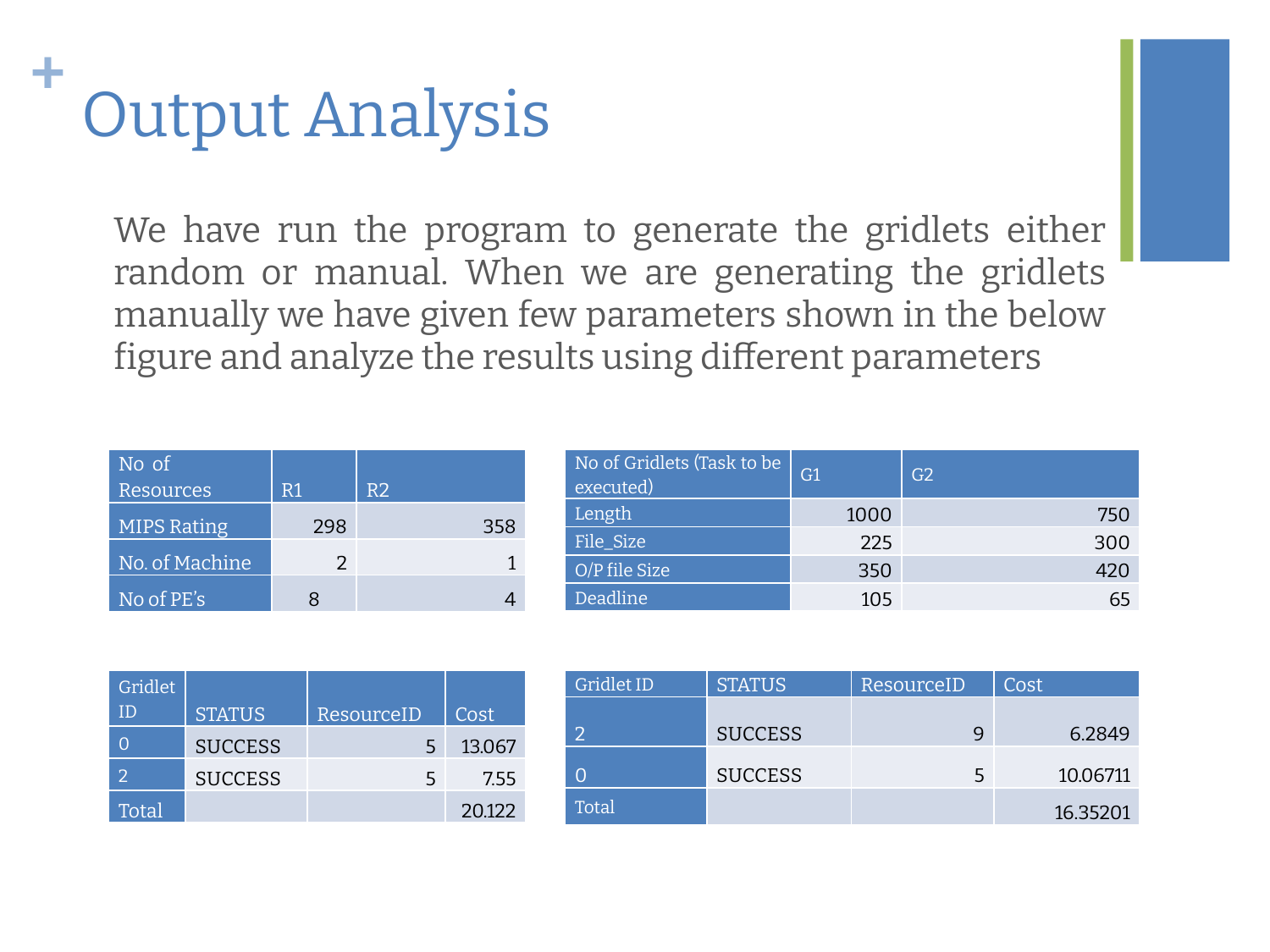

# Output Analysis
	We have run the program to generate the gridlets either random or manual. When we are generating the gridlets manually we have given few parameters shown in the below figure and analyze the results using different parameters

| No of Resources | R1 | R2 |
| --- | --- | --- |
| MIPS Rating | 298 | 358 |
| No. of Machine | 2 | 1 |
| No of PE’s | 8 | 4 |
| No of Gridlets (Task to be executed) | G1 | G2 |
| --- | --- | --- |
| Length | 1000 | 750 |
| File\_Size | 225 | 300 |
| O/P file Size | 350 | 420 |
| Deadline | 105 | 65 |
| Gridlet ID | STATUS | ResourceID | Cost |
| --- | --- | --- | --- |
| 0 | SUCCESS | 5 | 13.067 |
| 2 | SUCCESS | 5 | 7.55 |
| Total |  |  | 20.122 |
| Gridlet ID | STATUS | ResourceID | Cost |
| --- | --- | --- | --- |
| 2 | SUCCESS | 9 | 6.2849 |
| 0 | SUCCESS | 5 | 10.06711 |
| Total |  |  | 16.35201 |